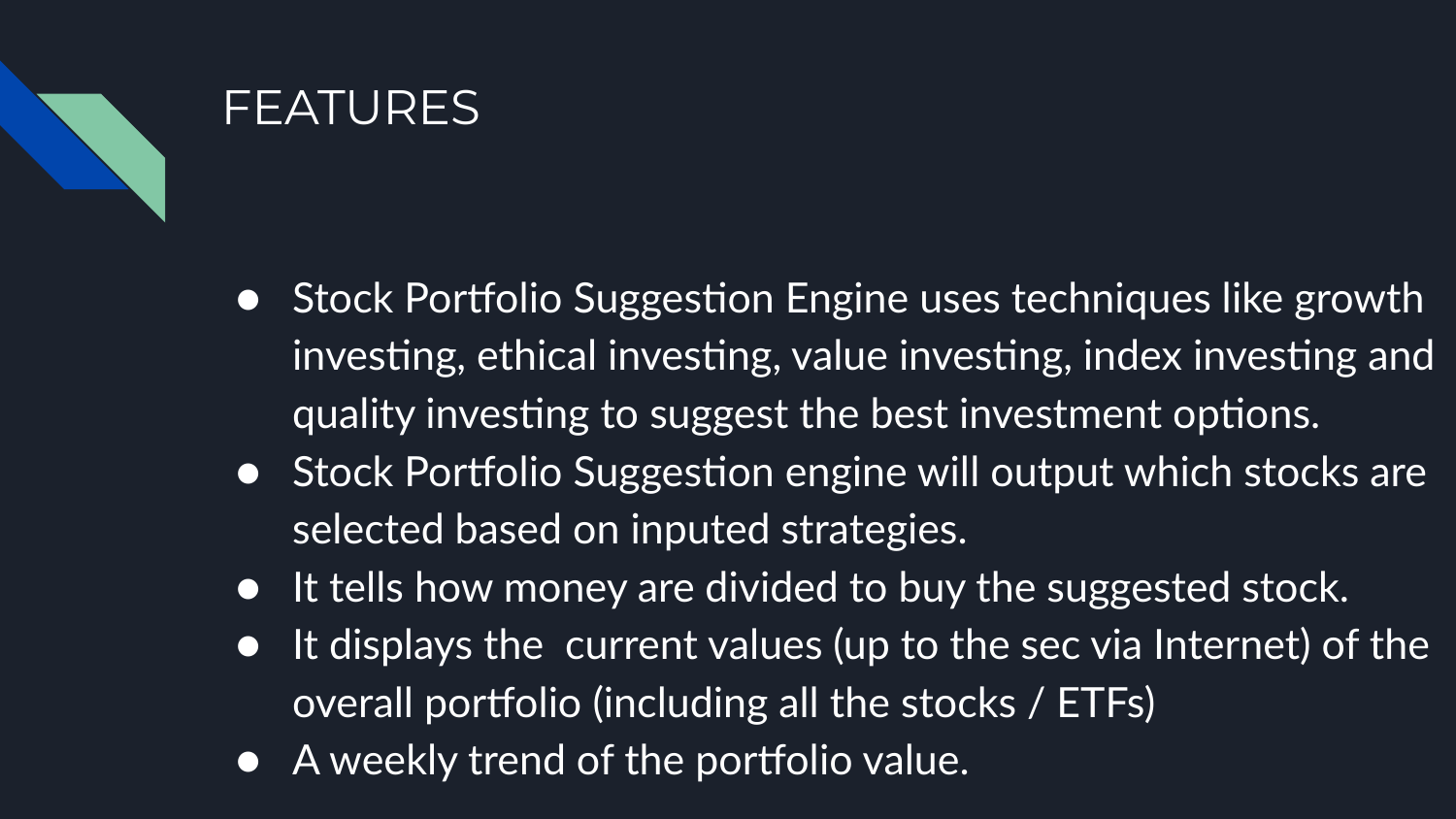

# FEATURES
Stock Portfolio Suggestion Engine uses techniques like growth investing, ethical investing, value investing, index investing and quality investing to suggest the best investment options.
Stock Portfolio Suggestion engine will output which stocks are selected based on inputed strategies.
It tells how money are divided to buy the suggested stock.
It displays the  current values (up to the sec via Internet) of the overall portfolio (including all the stocks / ETFs)
A weekly trend of the portfolio value.